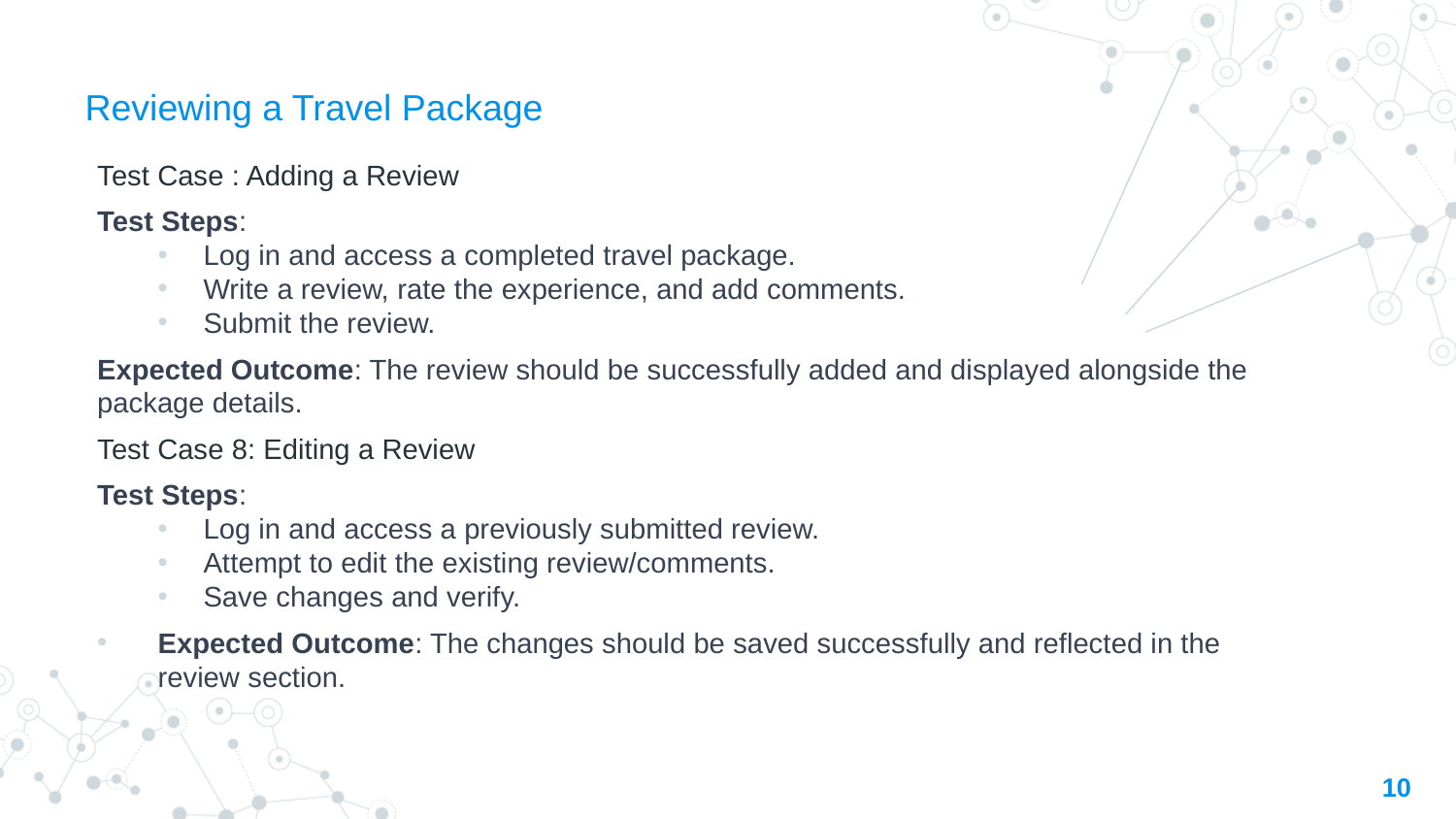

# Reviewing a Travel Package
Test Case : Adding a Review
Test Steps:
Log in and access a completed travel package.
Write a review, rate the experience, and add comments.
Submit the review.
Expected Outcome: The review should be successfully added and displayed alongside the package details.
Test Case 8: Editing a Review
Test Steps:
Log in and access a previously submitted review.
Attempt to edit the existing review/comments.
Save changes and verify.
Expected Outcome: The changes should be saved successfully and reflected in the review section.

10